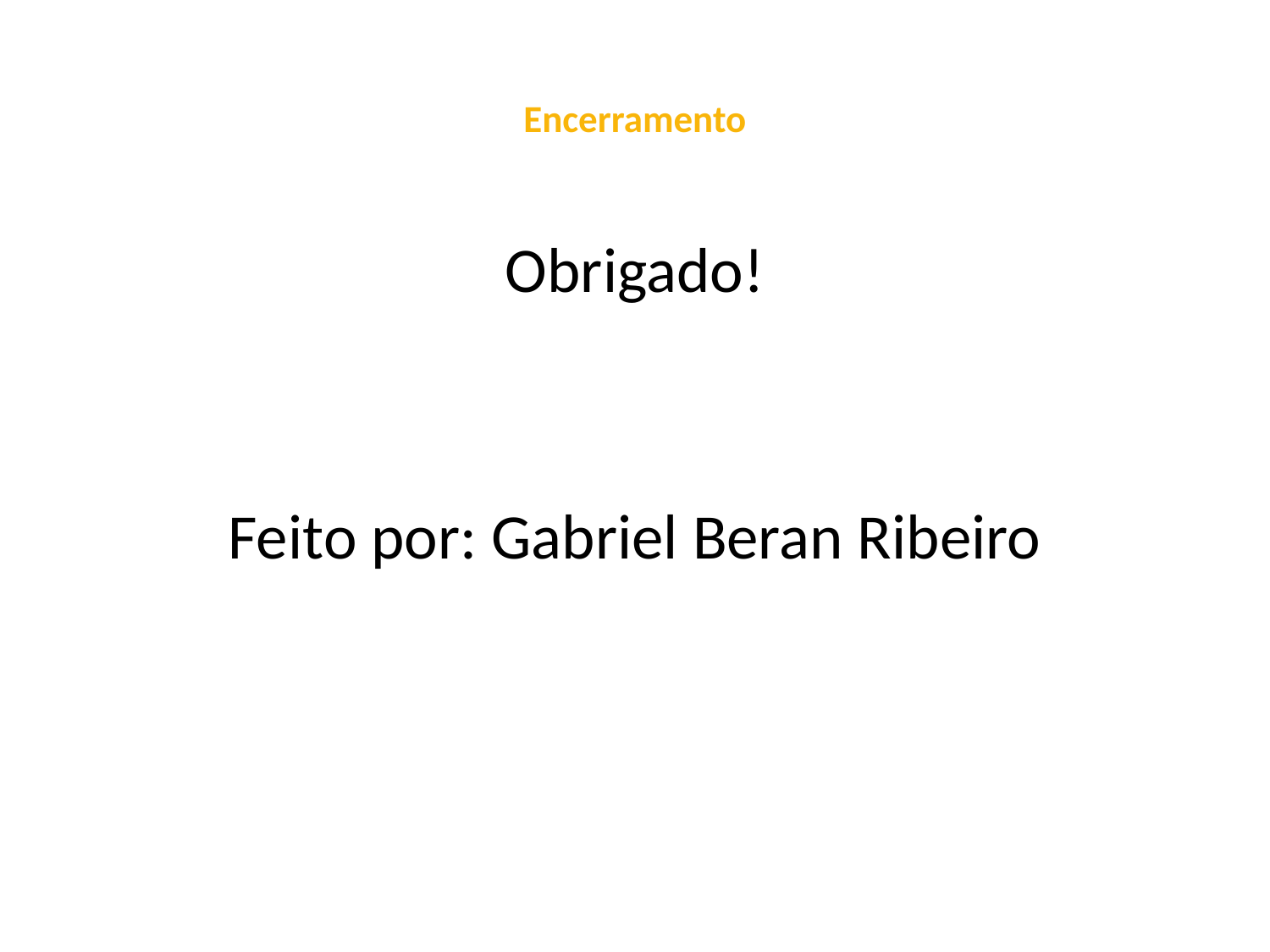

# Encerramento
Obrigado!

Feito por: Gabriel Beran Ribeiro